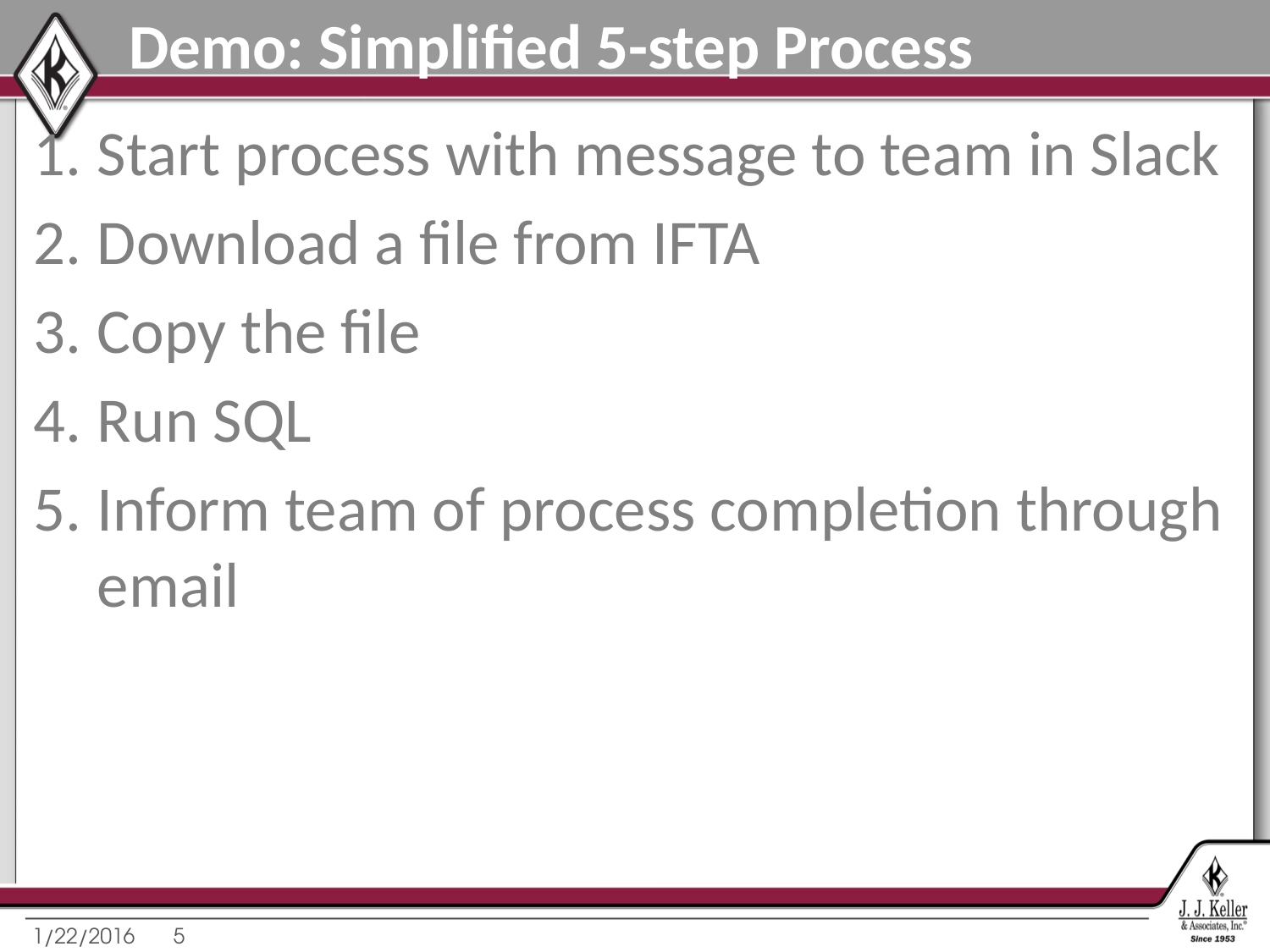

# Demo: Simplified 5-step Process
Start process with message to team in Slack
Download a file from IFTA
Copy the file
Run SQL
Inform team of process completion through email
1/22/2016
5